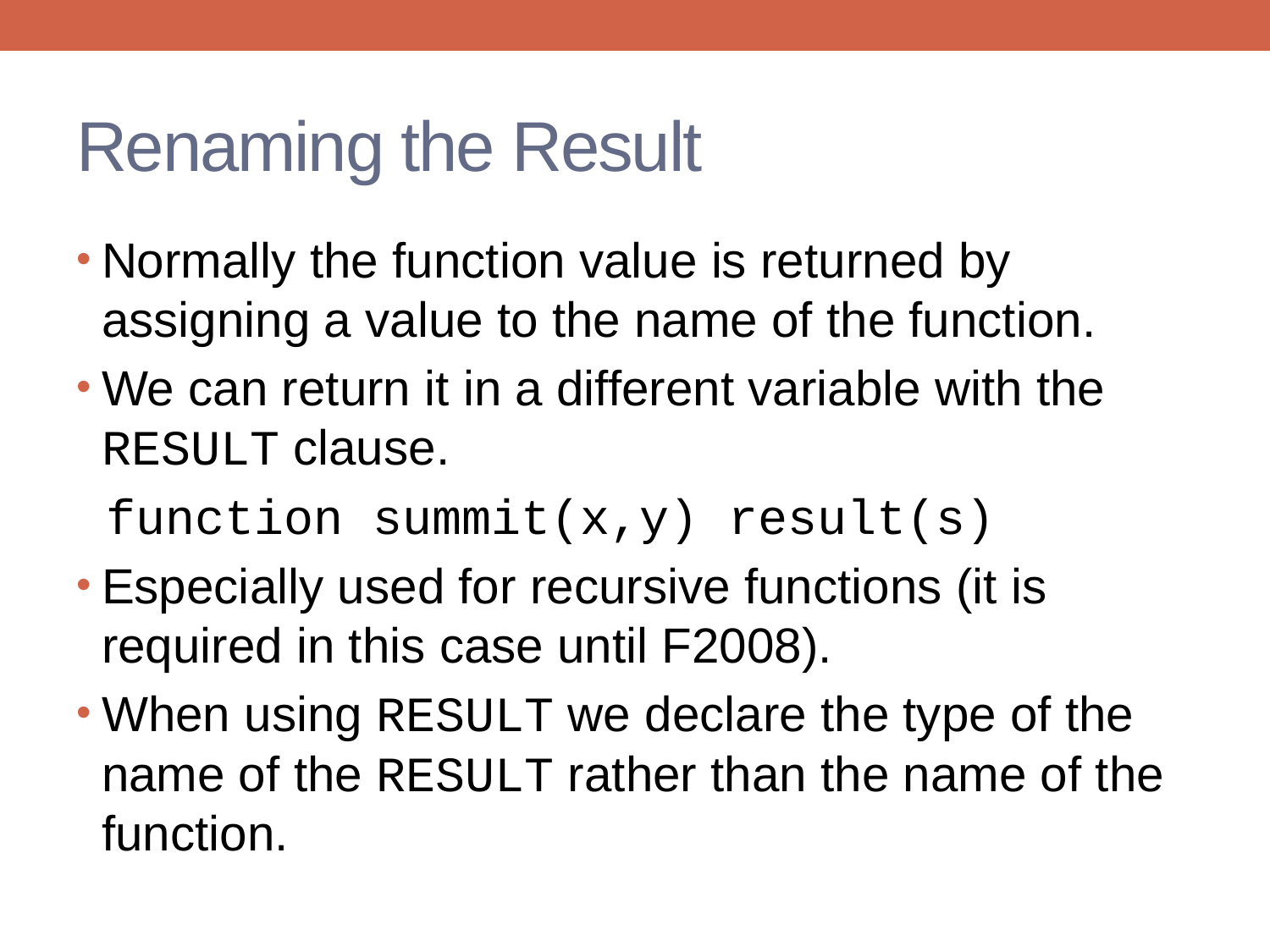

# Renaming the Result
Normally the function value is returned by assigning a value to the name of the function.
We can return it in a different variable with the RESULT clause.
 function summit(x,y) result(s)
Especially used for recursive functions (it is required in this case until F2008).
When using RESULT we declare the type of the name of the RESULT rather than the name of the function.